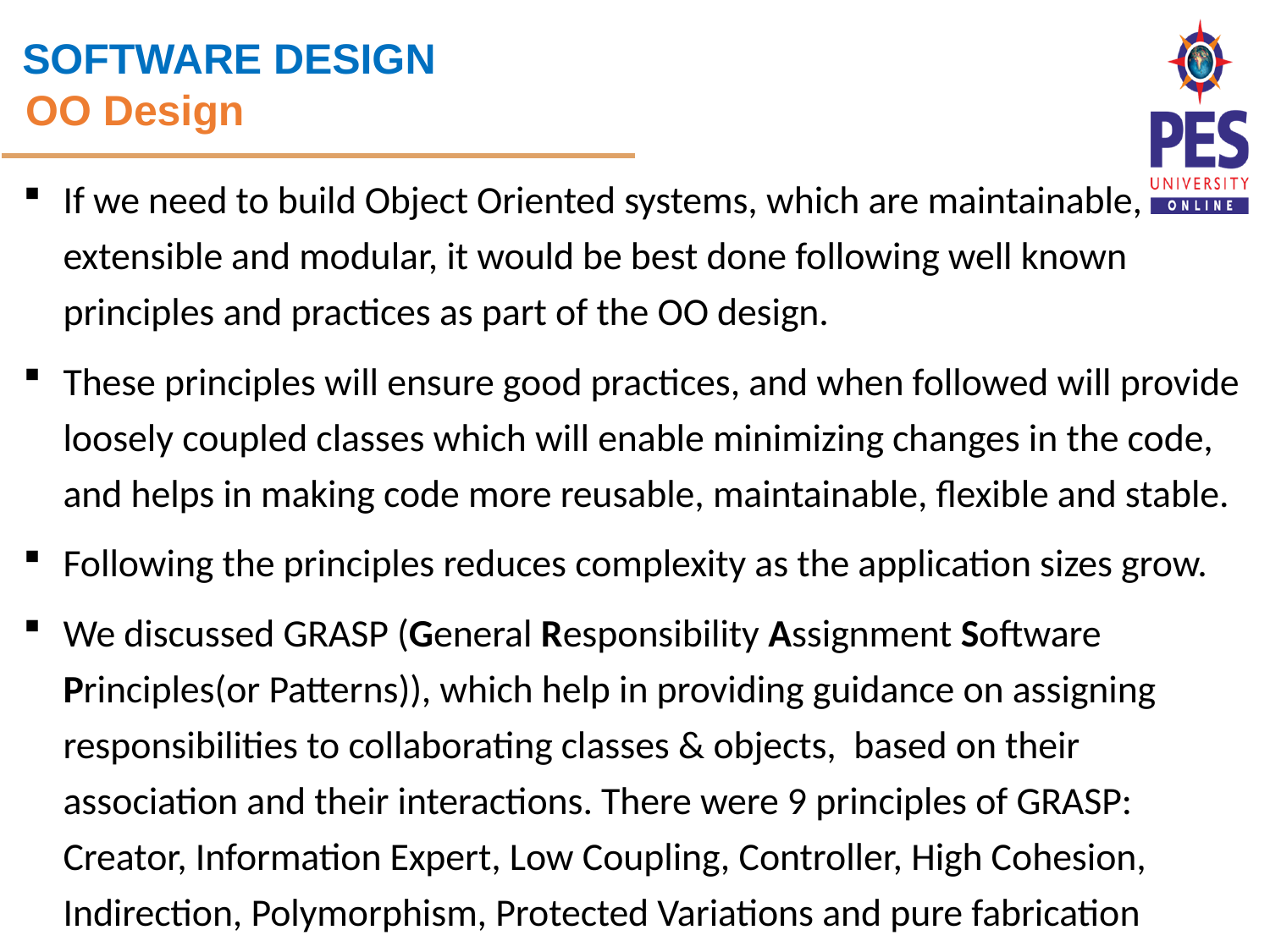

OO Design

If we need to build Object Oriented systems, which are maintainable, extensible and modular, it would be best done following well known principles and practices as part of the OO design.
These principles will ensure good practices, and when followed will provide loosely coupled classes which will enable minimizing changes in the code, and helps in making code more reusable, maintainable, flexible and stable.
Following the principles reduces complexity as the application sizes grow.
We discussed GRASP (General Responsibility Assignment Software Principles(or Patterns)), which help in providing guidance on assigning responsibilities to collaborating classes & objects,  based on their association and their interactions. There were 9 principles of GRASP: Creator, Information Expert, Low Coupling, Controller, High Cohesion,  Indirection, Polymorphism, Protected Variations and pure fabrication